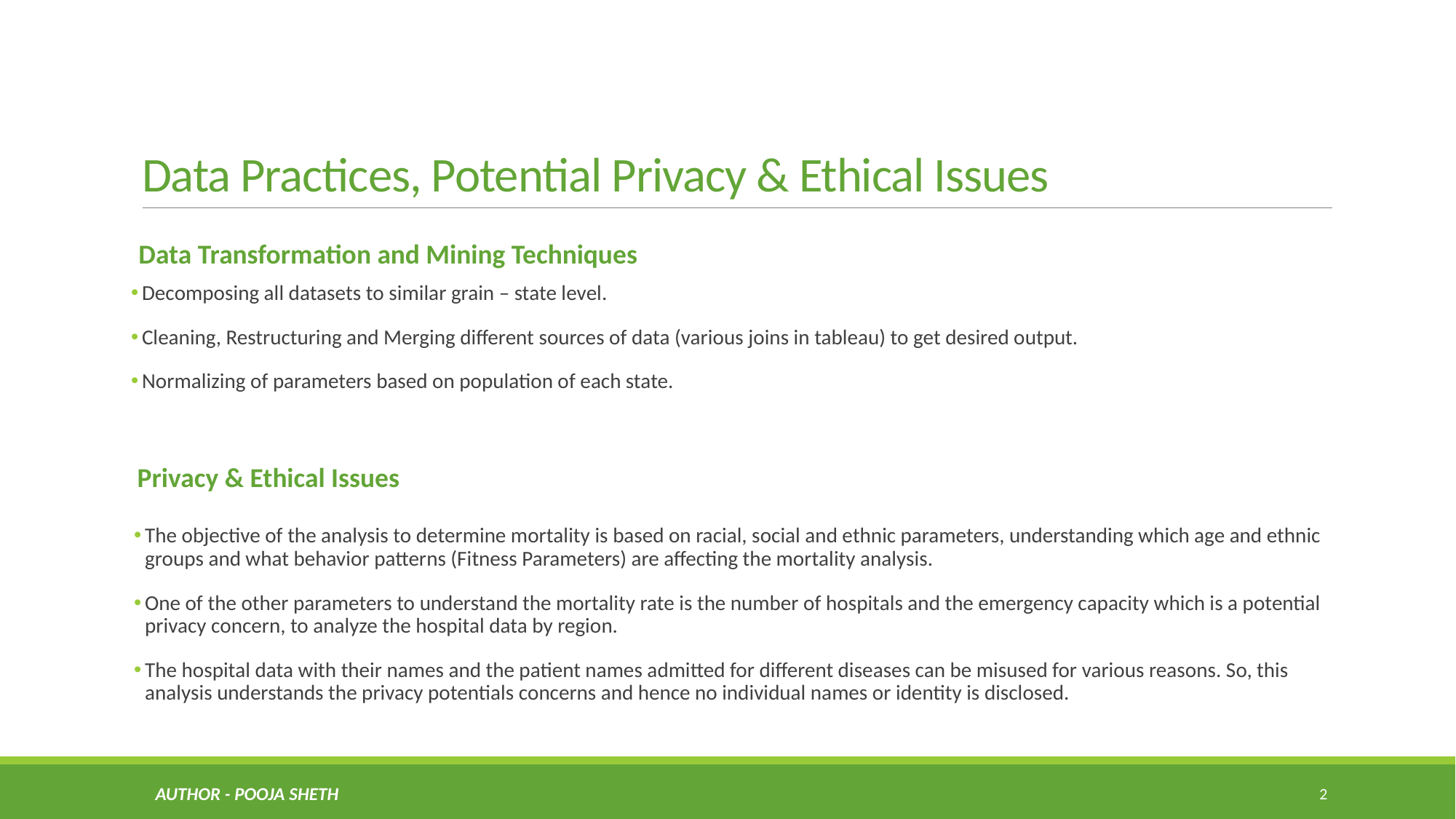

# Data Practices, Potential Privacy & Ethical Issues
Data Transformation and Mining Techniques
Decomposing all datasets to similar grain – state level.
Cleaning, Restructuring and Merging different sources of data (various joins in tableau) to get desired output.
Normalizing of parameters based on population of each state.

Privacy & Ethical Issues
The objective of the analysis to determine mortality is based on racial, social and ethnic parameters, understanding which age and ethnic groups and what behavior patterns (Fitness Parameters) are affecting the mortality analysis.
One of the other parameters to understand the mortality rate is the number of hospitals and the emergency capacity which is a potential privacy concern, to analyze the hospital data by region.
The hospital data with their names and the patient names admitted for different diseases can be misused for various reasons. So, this analysis understands the privacy potentials concerns and hence no individual names or identity is disclosed.

Author - Pooja Sheth
2